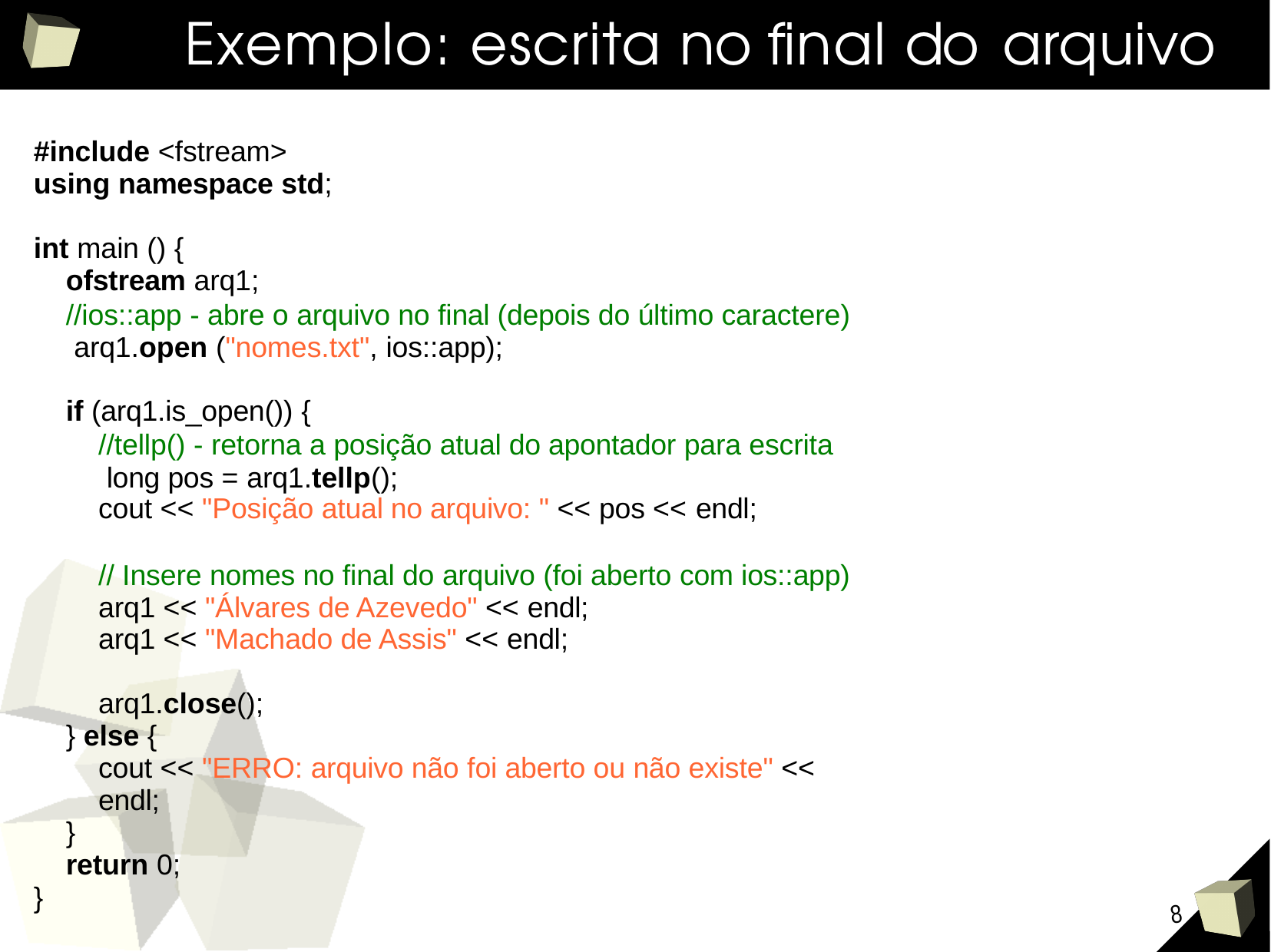

# Exemplo: escrita no final do arquivo
#include <fstream>  using namespace std;

int main () {
ofstream arq1;
//ios::app - abre o arquivo no final (depois do último caractere)  arq1.open ("nomes.txt", ios::app);

if (arq1.is_open()) {
//tellp() - retorna a posição atual do apontador para escrita  long pos = arq1.tellp();
cout << "Posição atual no arquivo: " << pos << endl;

// Insere nomes no final do arquivo (foi aberto com ios::app)  arq1 << "Álvares de Azevedo" << endl;
arq1 << "Machado de Assis" << endl;

arq1.close();
} else {
cout << "ERRO: arquivo não foi aberto ou não existe" << endl;
}
return 0;
}

8